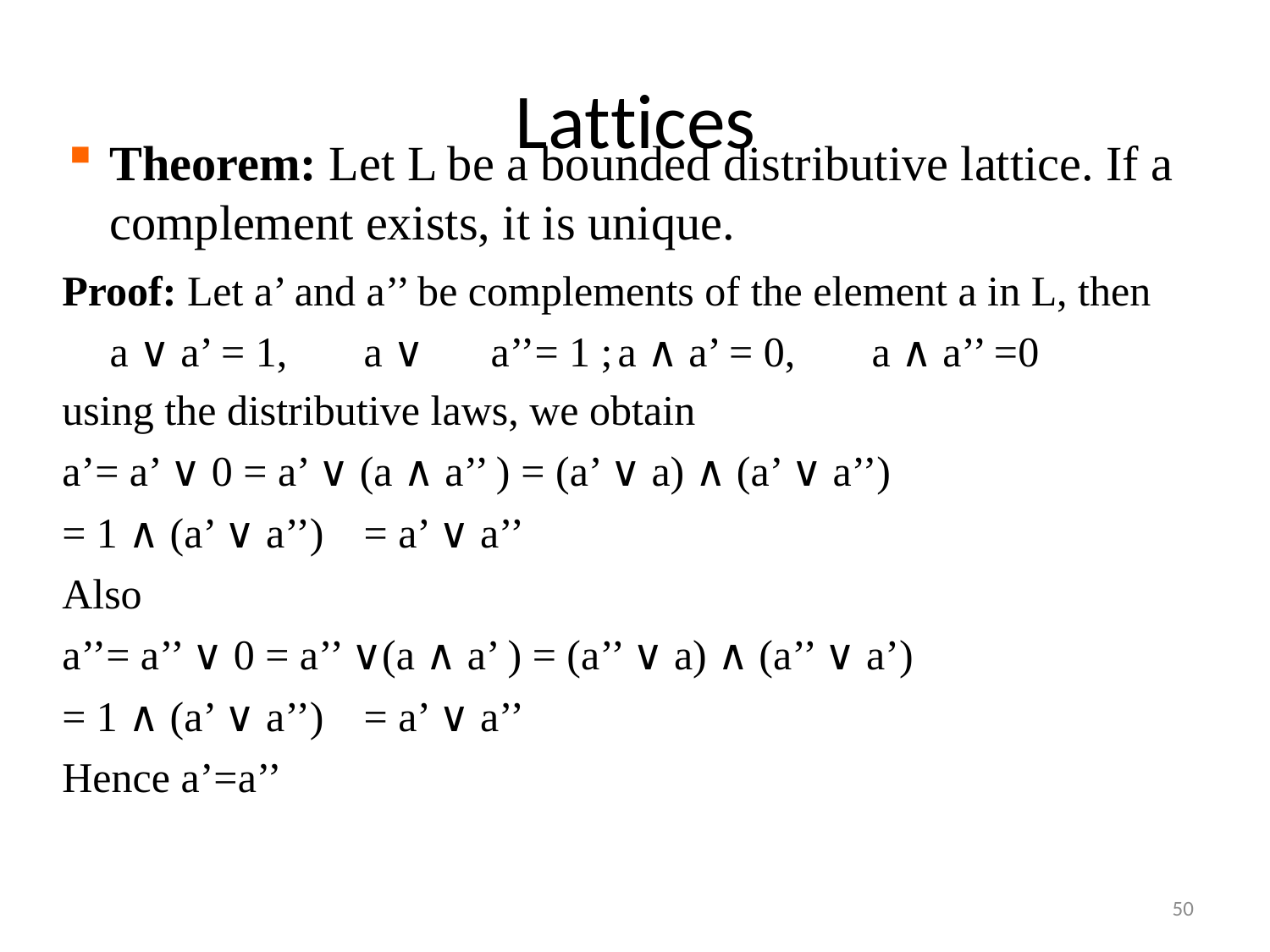

# Lattices
Theorem: Let L be a bounded distributive lattice. If a complement exists, it is unique.
Proof: Let a’ and a’’ be complements of the element a in L, then a ∨ a’ = 1,	a ∨	a’’= 1 ;	a ∧ a’ = 0,	a ∧ a’’ =0
using the distributive laws, we obtain
a’= a’ ∨ 0 = a’ ∨ (a ∧ a’’ ) = (a’ ∨ a) ∧ (a’ ∨ a’’)
= 1 ∧ (a’ ∨ a’’)	= a’ ∨ a’’
Also
a’’= a’’ ∨ 0 = a’’ ∨(a ∧ a’ ) = (a’’ ∨ a) ∧ (a’’ ∨ a’)
= 1 ∧ (a’ ∨ a’’)	= a’ ∨ a’’
Hence a’=a’’
50